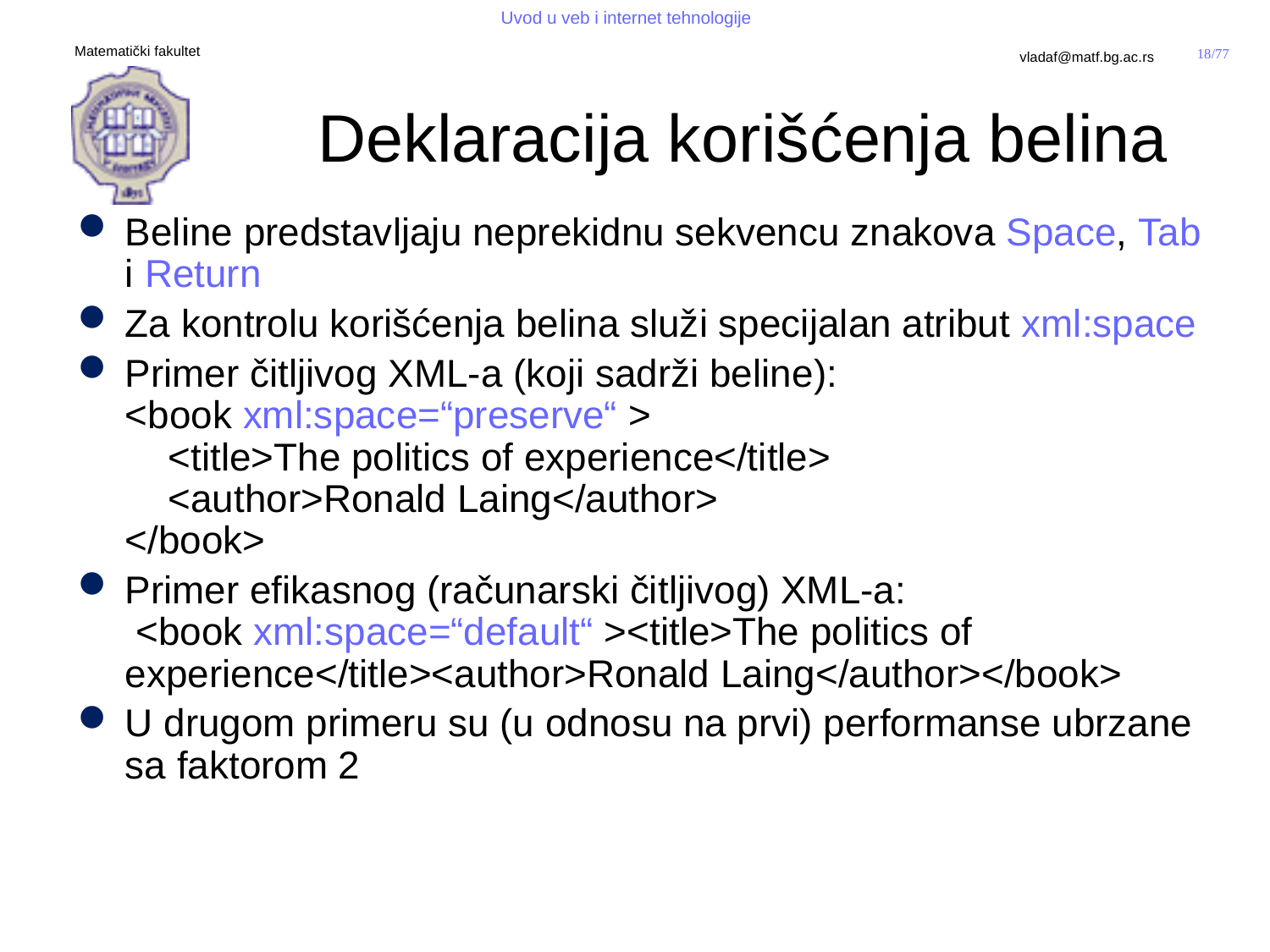

# Deklaracija korišćenja belina
Beline predstavljaju neprekidnu sekvencu znakova Space, Tab i Return
Za kontrolu korišćenja belina služi specijalan atribut xml:space
Primer čitljivog XML-a (koji sadrži beline):
<book xml:space=“preserve“ >
    <title>The politics of experience</title>
    <author>Ronald Laing</author>
</book>
Primer efikasnog (računarski čitljivog) XML-a:
 <book xml:space=“default“ ><title>The politics of experience</title><author>Ronald Laing</author></book>
U drugom primeru su (u odnosu na prvi) performanse ubrzane sa faktorom 2